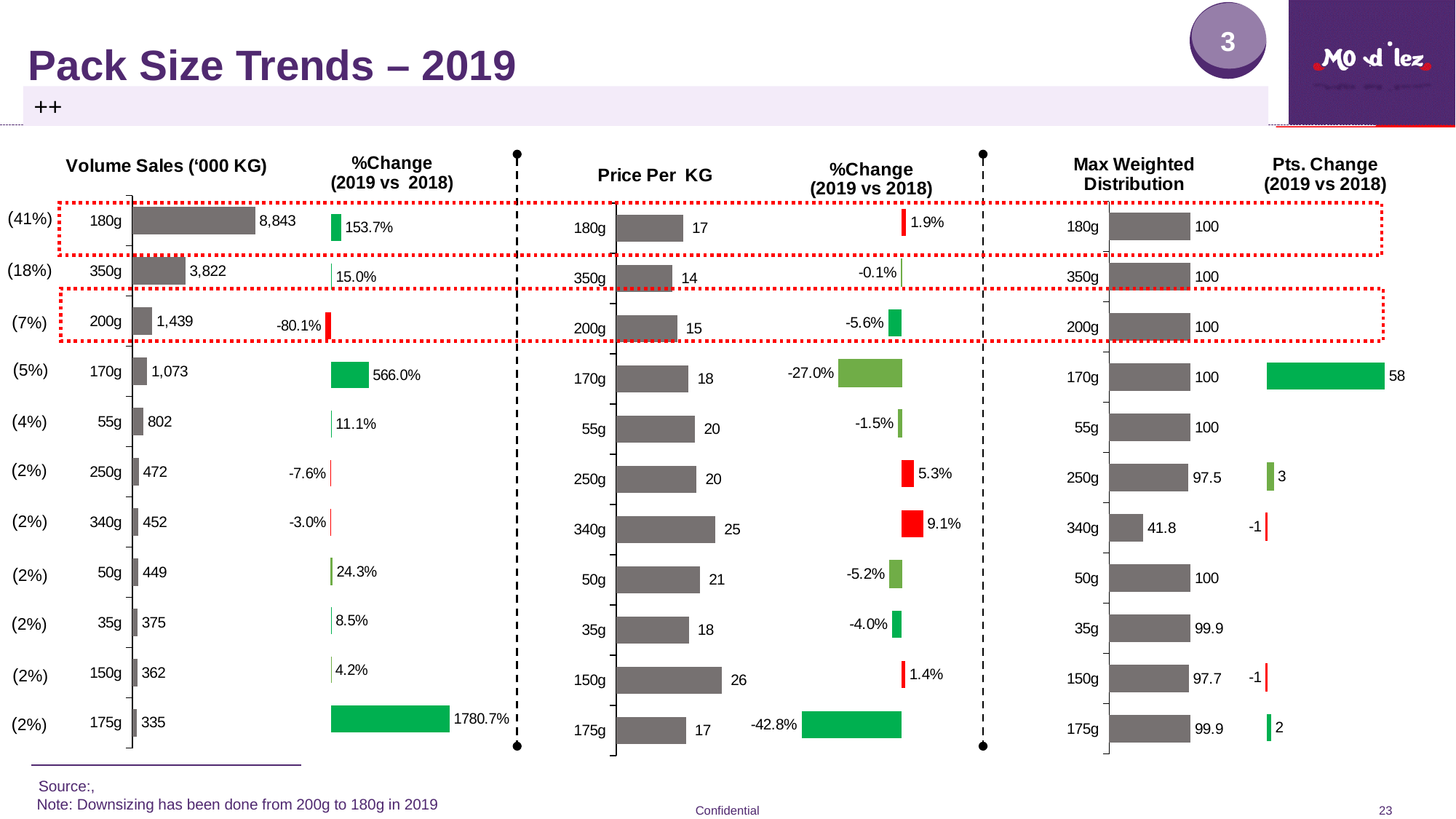

3

# Pack Size Trends – 2019
++

### Chart: %Change
(2019 vs  2018)

| Category | 2019 vs 2018 |
|---|---|
| 180g | 1.5369166878265363 |
| 350g | 0.14996389859004933 |
| 200g | -0.8008499169200776 |
| 170g | 5.659862444875568 |
| 55g | 0.11111128895872668 |
| 250g | -0.07627372998508097 |
| 340g | -0.029553896155555814 |
| 50g | 0.2425236671649229 |
| 35g | 0.0847711439216996 |
| 150g | 0.042103843875067604 |
| 175g | 17.80668166324496 |

### Chart: Volume Sales (‘000 KG)

| Category | Year 3 |
|---|---|
| 180g | 8842.69349999998 |
| 350g | 3822.3657499999977 |
| 200g | 1439.4288000000006 |
| 170g | 1072.6263900000004 |
| 55g | 801.768495 |
| 250g | 472.42225 |
| 340g | 452.06909999999993 |
| 50g | 448.8741 |
| 35g | 374.702755 |
| 150g | 361.7131500000001 |
| 175g | 335.04432499999996 |

### Chart: Pts. Change
(2019 vs 2018)

| Category | 2019 vs 2018 |
|---|---|
| 180g | None |
| 350g | None |
| 200g | None |
| 170g | 57.7 |
| 55g | None |
| 250g | 3.299999999999997 |
| 340g | -0.5 |
| 50g | None |
| 35g | None |
| 150g | -0.5 |
| 175g | 2.0 |

### Chart: %Change
(2019 vs 2018)

| Category | 2019 vs 2018 |
|---|---|
| 180g | 0.01899492582708251 |
| 350g | -0.0008586430928085864 |
| 200g | -0.05647732094875624 |
| 170g | -0.2695028674681078 |
| 55g | -0.014817040607408849 |
| 250g | 0.05279527455761879 |
| 340g | 0.09119279994442198 |
| 50g | -0.05207464134124984 |
| 35g | -0.039994857146766316 |
| 150g | 0.01441662282009637 |
| 175g | -0.42790235220741546 |

### Chart: Max Weighted Distribution

| Category | Year 3 |
|---|---|
| 180g | 100.0 |
| 350g | 100.0 |
| 200g | 100.0 |
| 170g | 100.0 |
| 55g | 100.0 |
| 250g | 97.5 |
| 340g | 41.8 |
| 50g | 100.0 |
| 35g | 99.9 |
| 150g | 97.7 |
| 175g | 99.9 |

### Chart: Price Per  KG

| Category | Year 3 |
|---|---|
| 180g | 16.72624858839677 |
| 350g | 14.088092374467314 |
| 200g | 15.218812929128557 |
| 170g | 18.104052335501454 |
| 55g | 19.744036826989586 |
| 250g | 20.109228394725275 |
| 340g | 24.83984341110684 |
| 50g | 21.017621308513913 |
| 35g | 18.204765718896308 |
| 150g | 26.475308771605334 |
| 175g | 17.472798785653207 |
(41%)

(18%)

(7%)
(5%)
(4%)
(2%)
(2%)
(2%)
(2%)
(2%)
(2%)
:
Source:,

Confidential
23
Note: Downsizing has been done from 200g to 180g in 2019